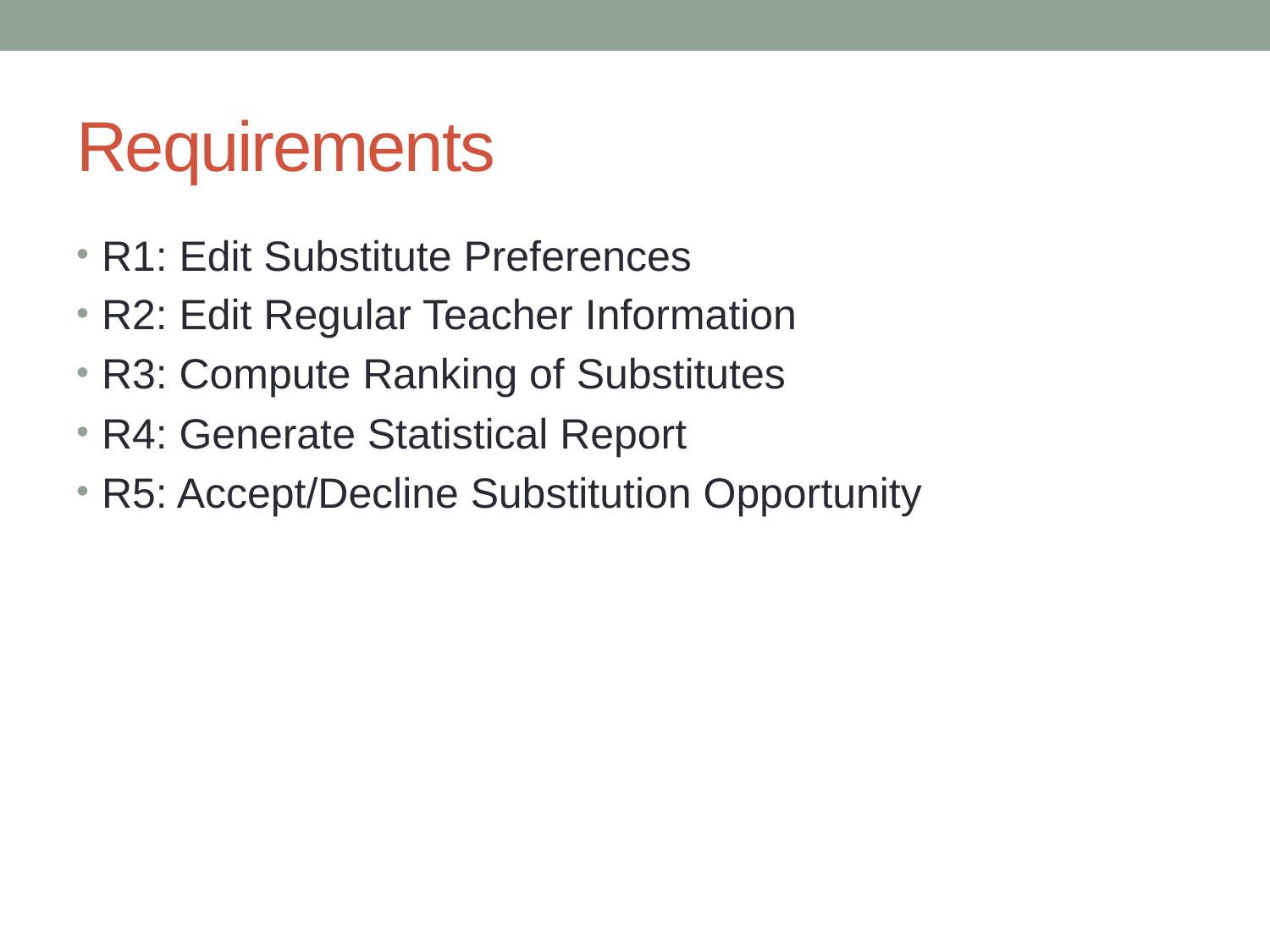

# Requirements
R1: Edit Substitute Preferences
R2: Edit Regular Teacher Information
R3: Compute Ranking of Substitutes
R4: Generate Statistical Report
R5: Accept/Decline Substitution Opportunity